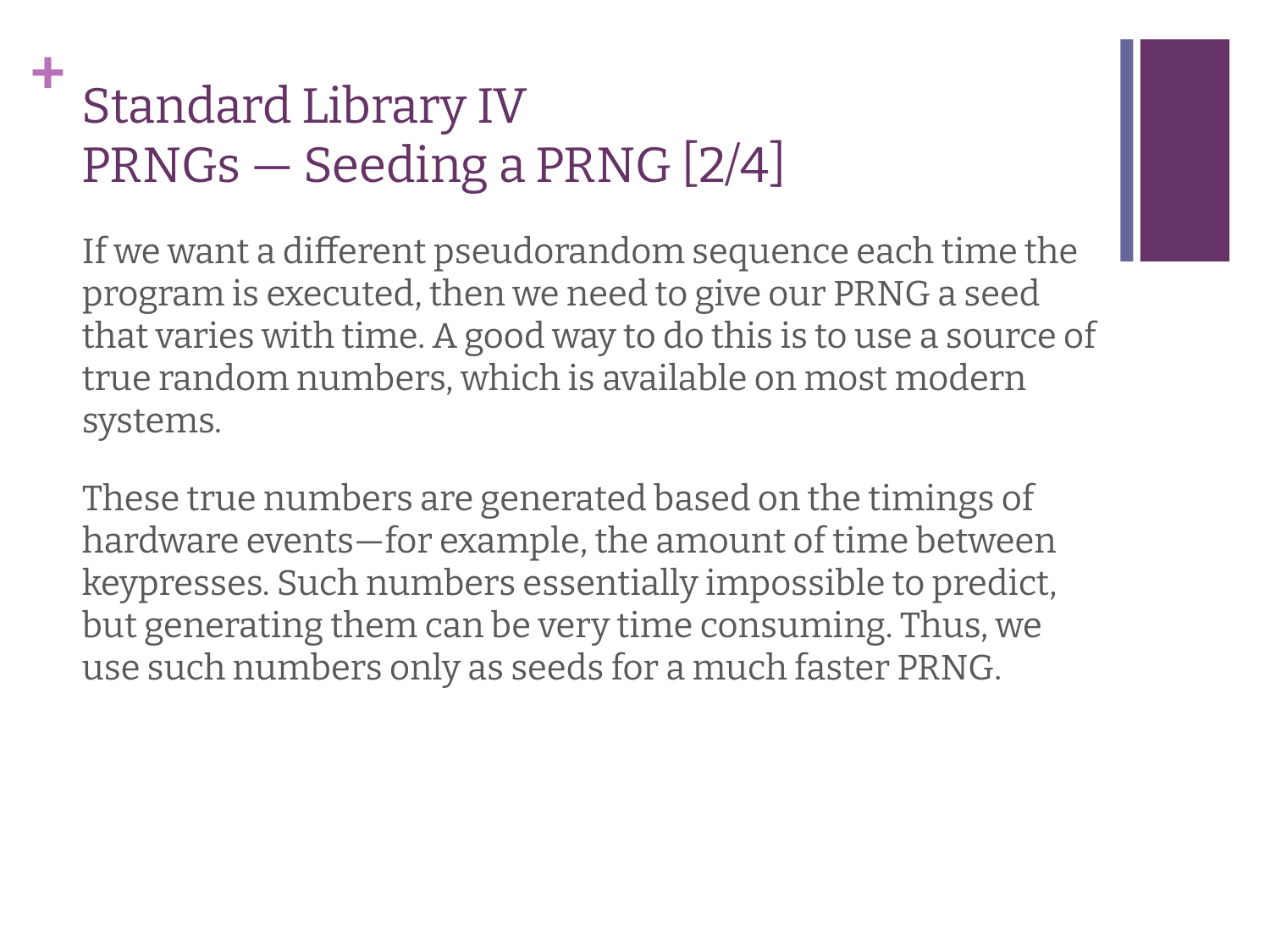

# Standard Library IV PRNGs — Seeding a PRNG [2/4]
If we want a different pseudorandom sequence each time the program is executed, then we need to give our PRNG a seed that varies with time. A good way to do this is to use a source of true random numbers, which is available on most modern systems.
These true numbers are generated based on the timings of hardware events—for example, the amount of time between keypresses. Such numbers essentially impossible to predict, but generating them can be very time consuming. Thus, we use such numbers only as seeds for a much faster PRNG.